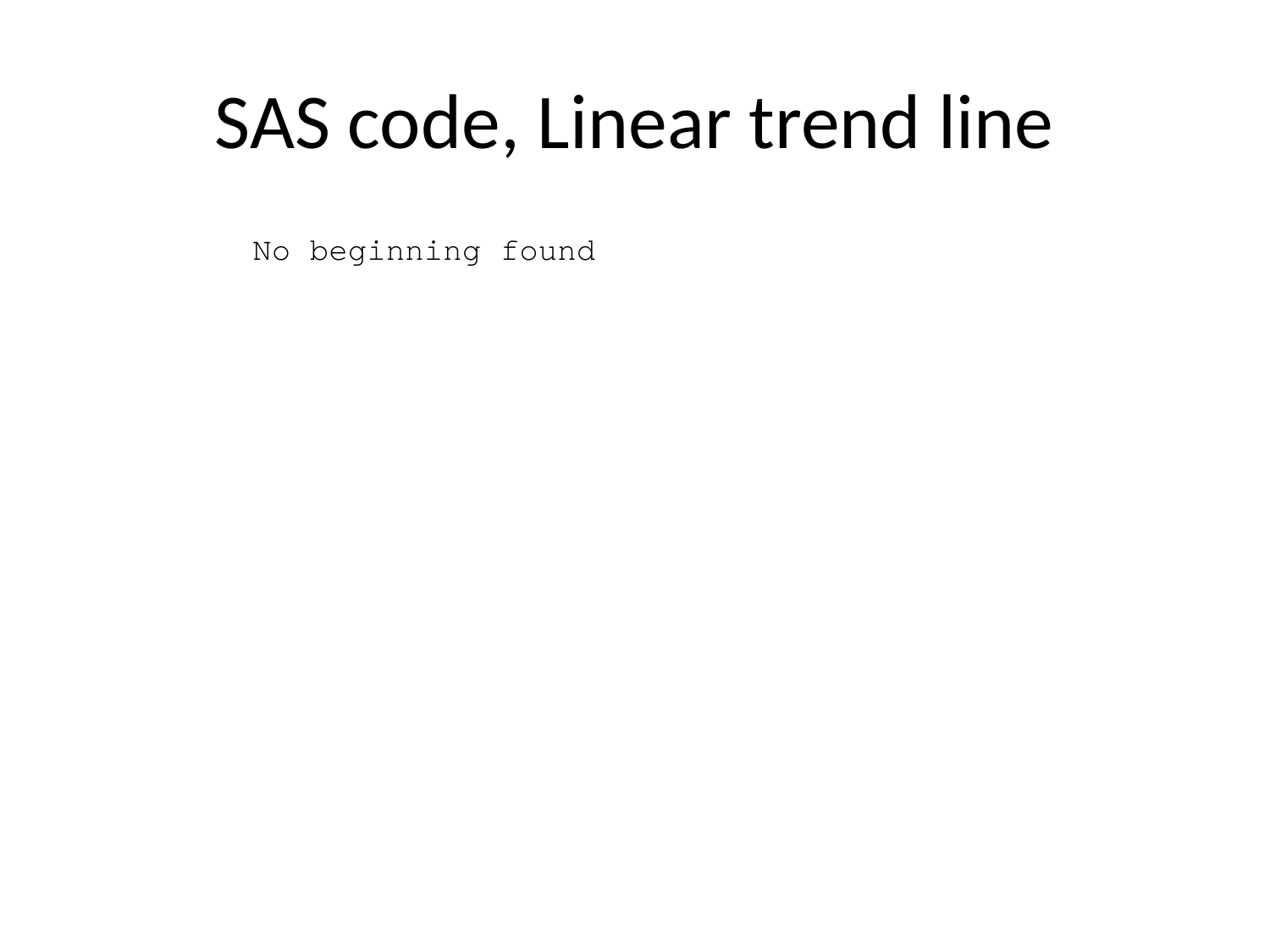

# SAS code, Linear trend line
No beginning found